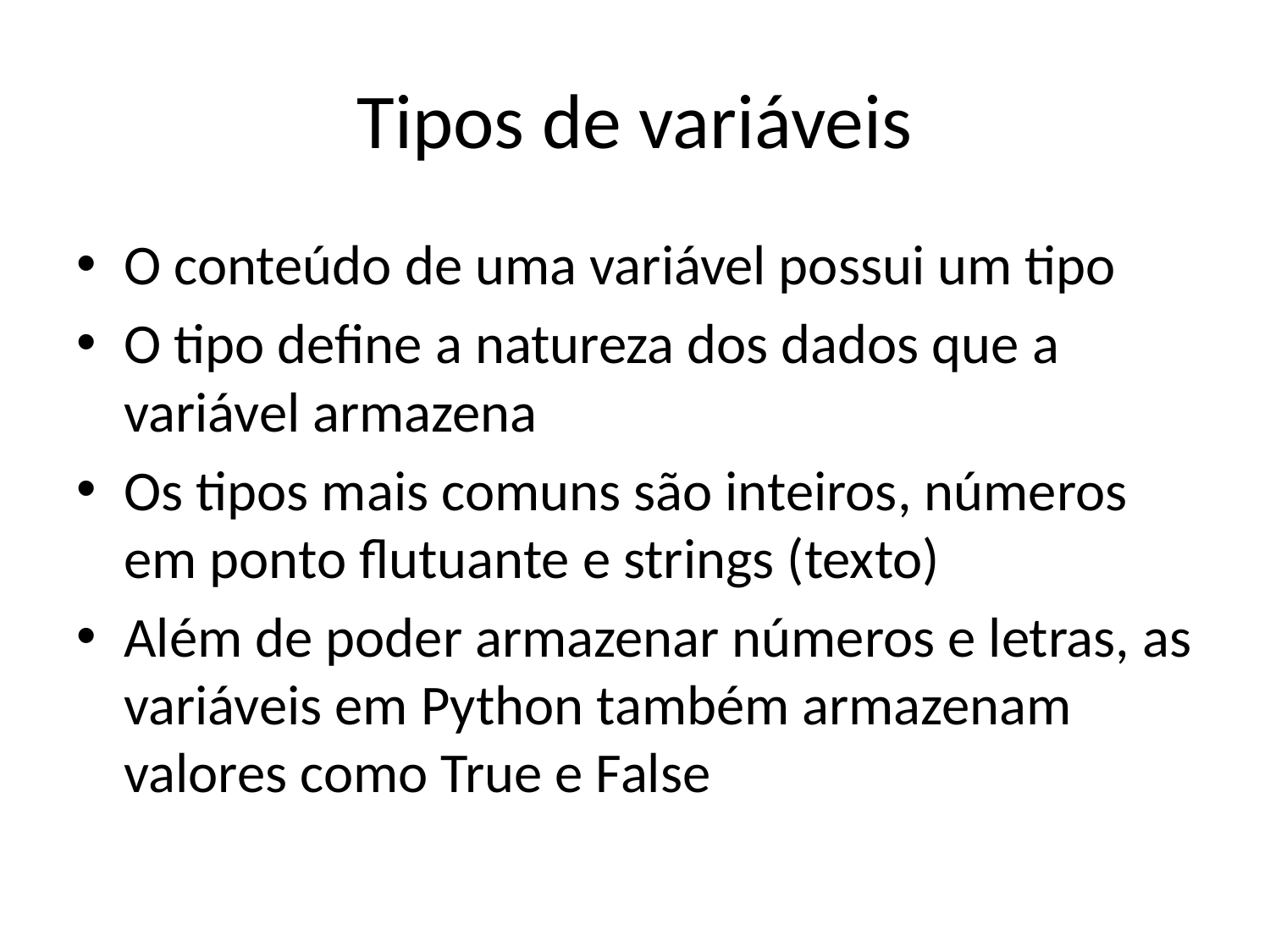

# Tipos de variáveis
O conteúdo de uma variável possui um tipo
O tipo define a natureza dos dados que a variável armazena
Os tipos mais comuns são inteiros, números em ponto flutuante e strings (texto)
Além de poder armazenar números e letras, as variáveis em Python também armazenam valores como True e False